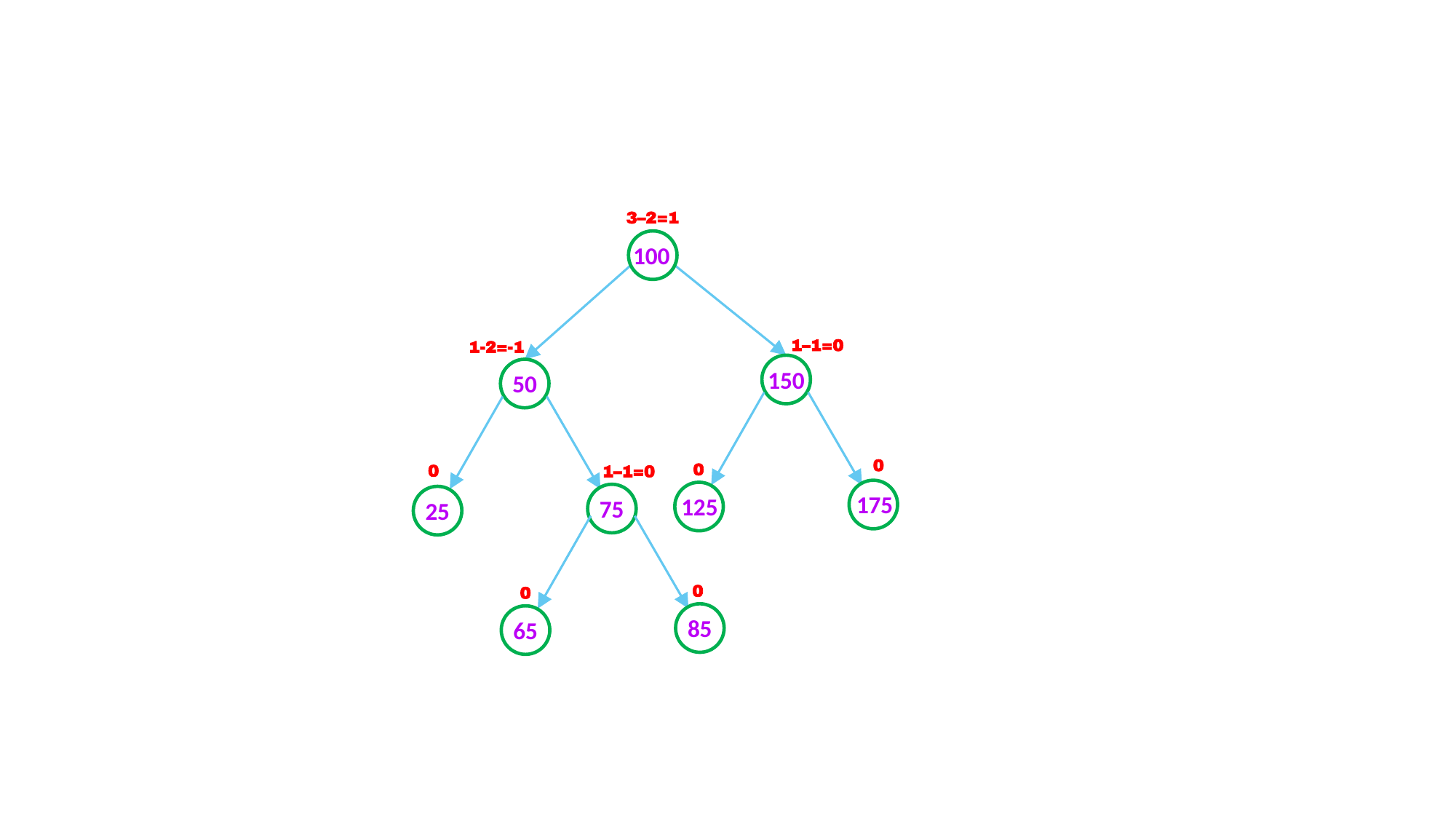

3–2=1

100
1–1=0
1-2=-1

150

50
0
0
0
1–1=0

175

125

75

25
0
0

85

65